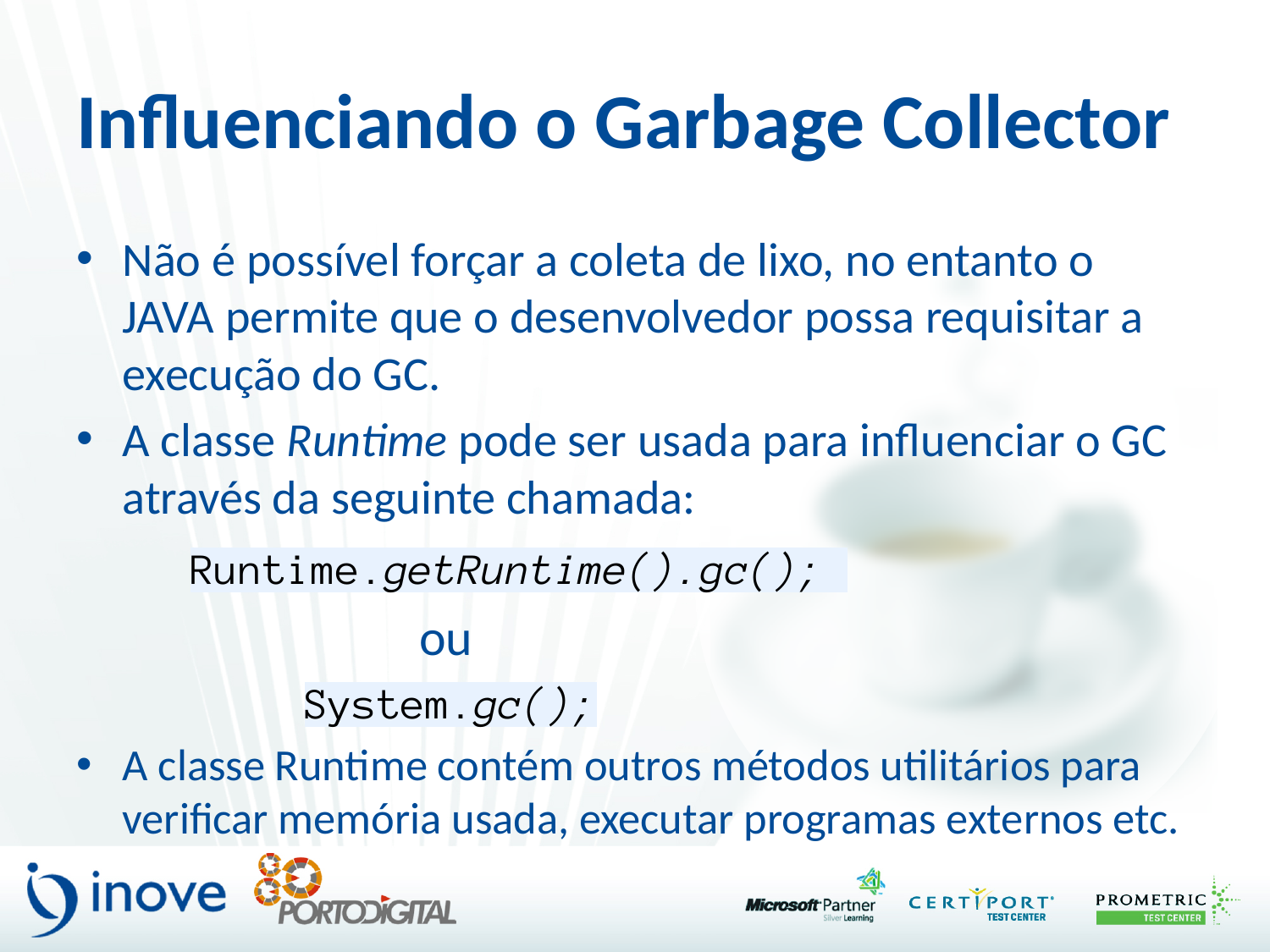

# Influenciando o Garbage Collector
Não é possível forçar a coleta de lixo, no entanto o JAVA permite que o desenvolvedor possa requisitar a execução do GC.
A classe Runtime pode ser usada para influenciar o GC através da seguinte chamada:
	Runtime.getRuntime().gc();
			ou
		System.gc();
A classe Runtime contém outros métodos utilitários para verificar memória usada, executar programas externos etc.